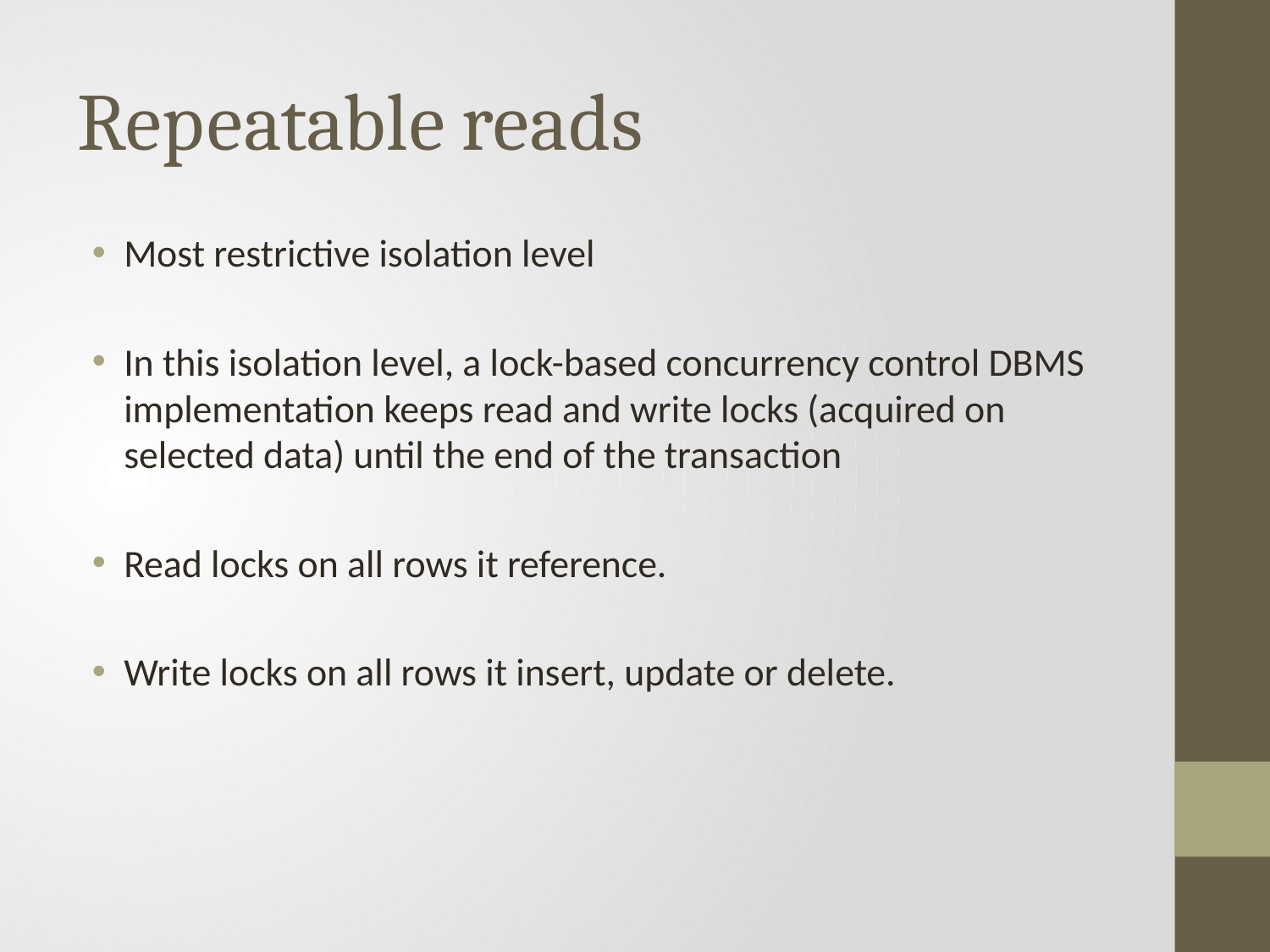

# Repeatable reads
Most restrictive isolation level

In this isolation level, a lock-based concurrency control DBMS implementation keeps read and write locks (acquired on selected data) until the end of the transaction

Read locks on all rows it reference.

Write locks on all rows it insert, update or delete.